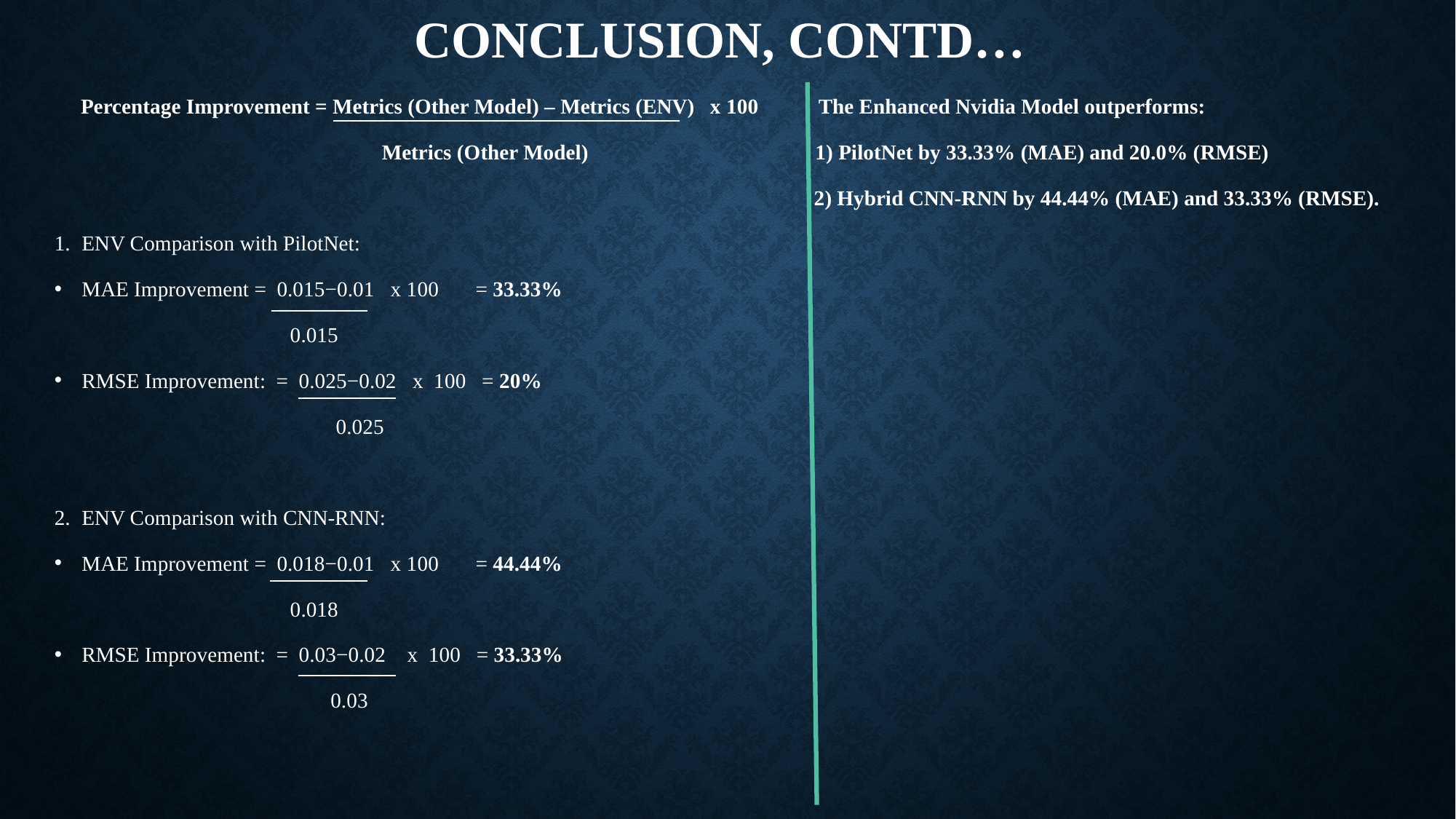

# Conclusion, CONTD…
     Percentage Improvement = Metrics (Other Model) – Metrics (ENV)   x 100	The Enhanced Nvidia Model outperforms:
			Metrics (Other Model)                                           1) PilotNet by 33.33% (MAE) and 20.0% (RMSE)
                                                                                                                                                2) Hybrid CNN-RNN by 44.44% (MAE) and 33.33% (RMSE).
ENV Comparison with PilotNet:
MAE Improvement =  0.015−0.01​   x 100       = 33.33%
	                        0.015
RMSE Improvement:  =  0.025−0.02​   x  100   = 20%
		            0.025

ENV Comparison with CNN-RNN:
MAE Improvement =  0.018−0.01​   x 100       = 44.44%
	                        0.018
RMSE Improvement:  =  0.03−0.02​    x  100   = 33.33%
		           0.03